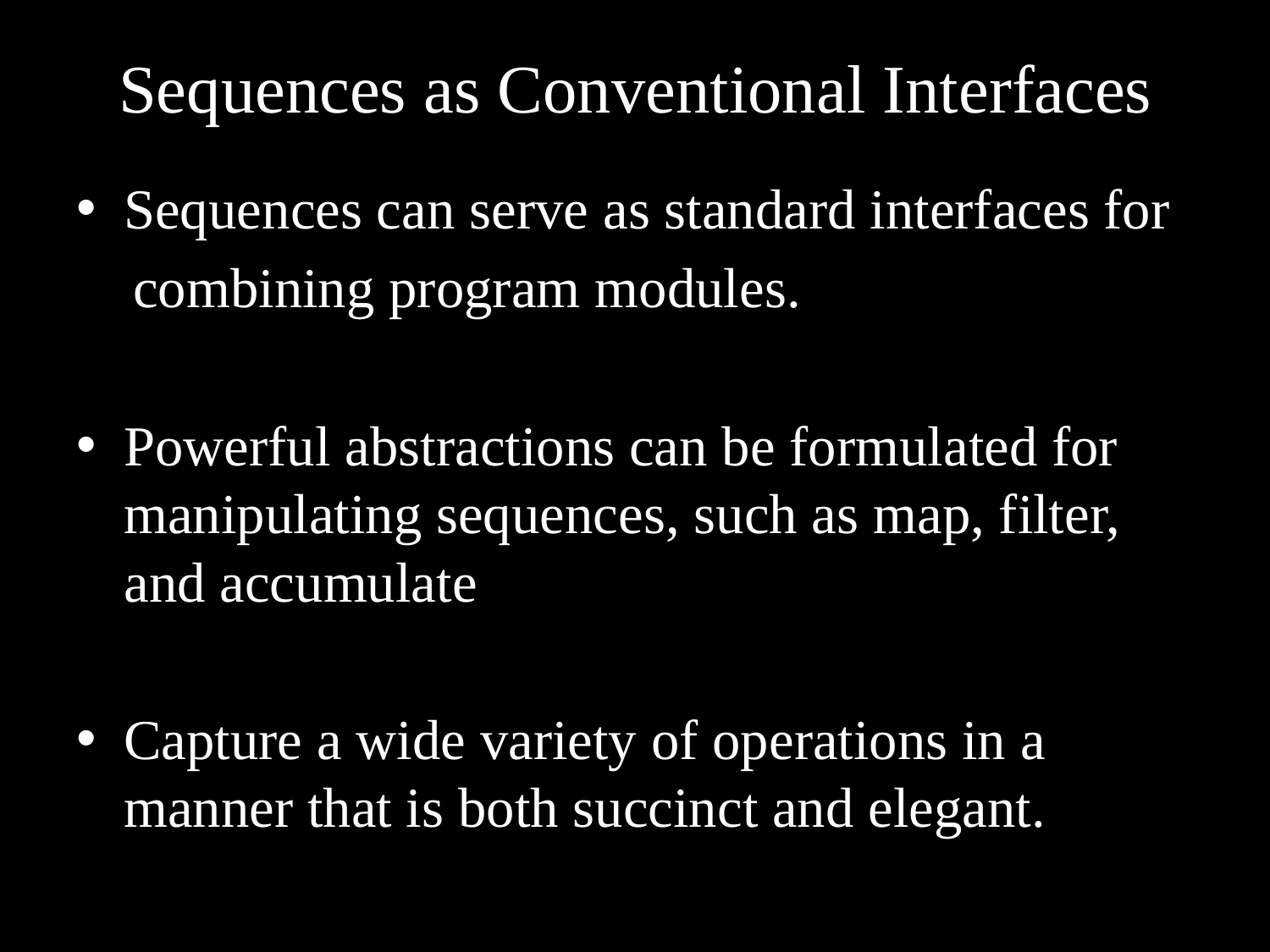

# Sequences as Conventional Interfaces
Sequences can serve as standard interfaces for
    combining program modules.

Powerful abstractions can be formulated for manipulating sequences, such as map, filter, and accumulate

Capture a wide variety of operations in a manner that is both succinct and elegant.